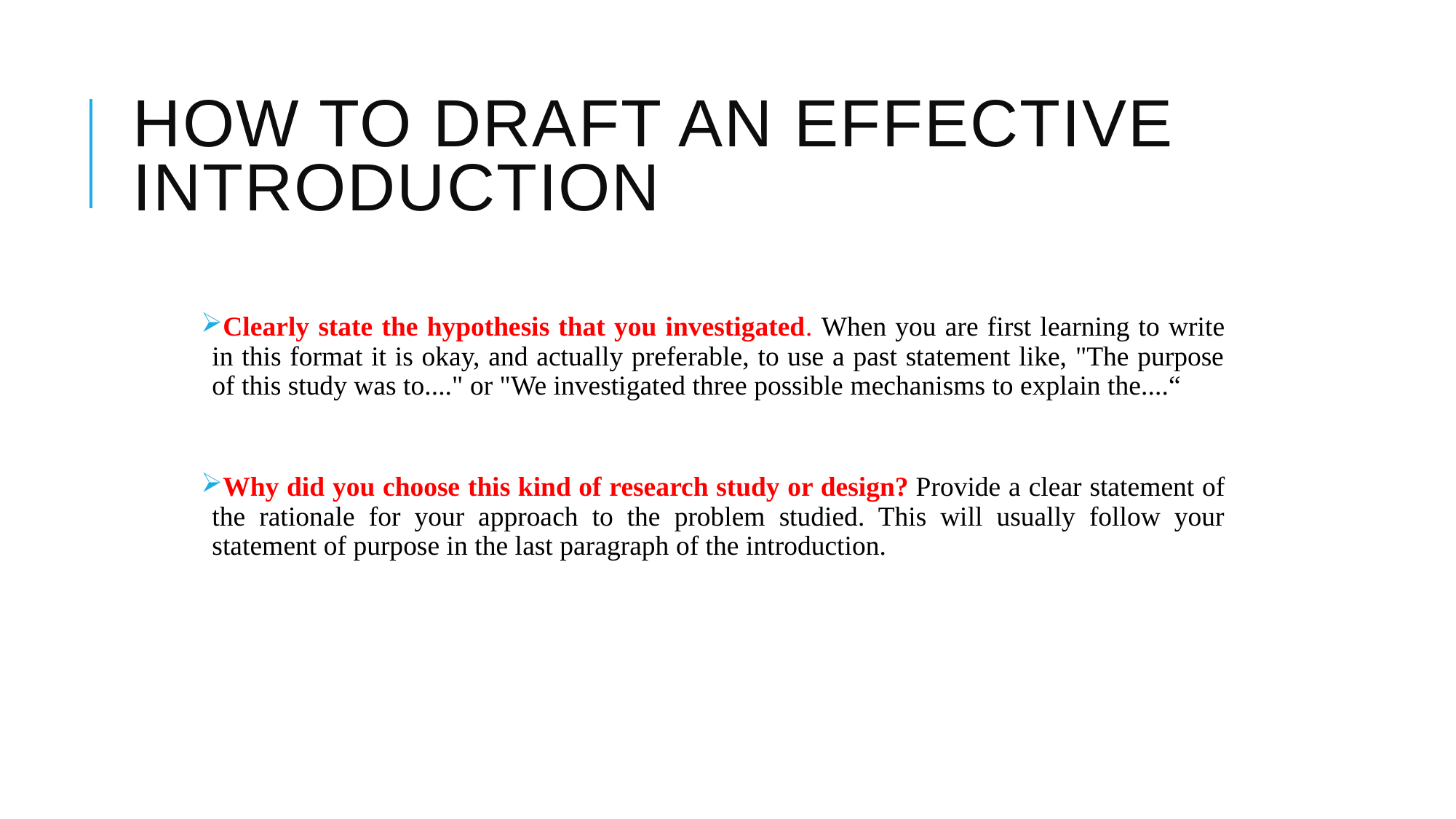

# How to draft an effective introduction
Clearly state the hypothesis that you investigated. When you are first learning to write in this format it is okay, and actually preferable, to use a past statement like, "The purpose of this study was to...." or "We investigated three possible mechanisms to explain the....“

Why did you choose this kind of research study or design? Provide a clear statement of the rationale for your approach to the problem studied. This will usually follow your statement of purpose in the last paragraph of the introduction.